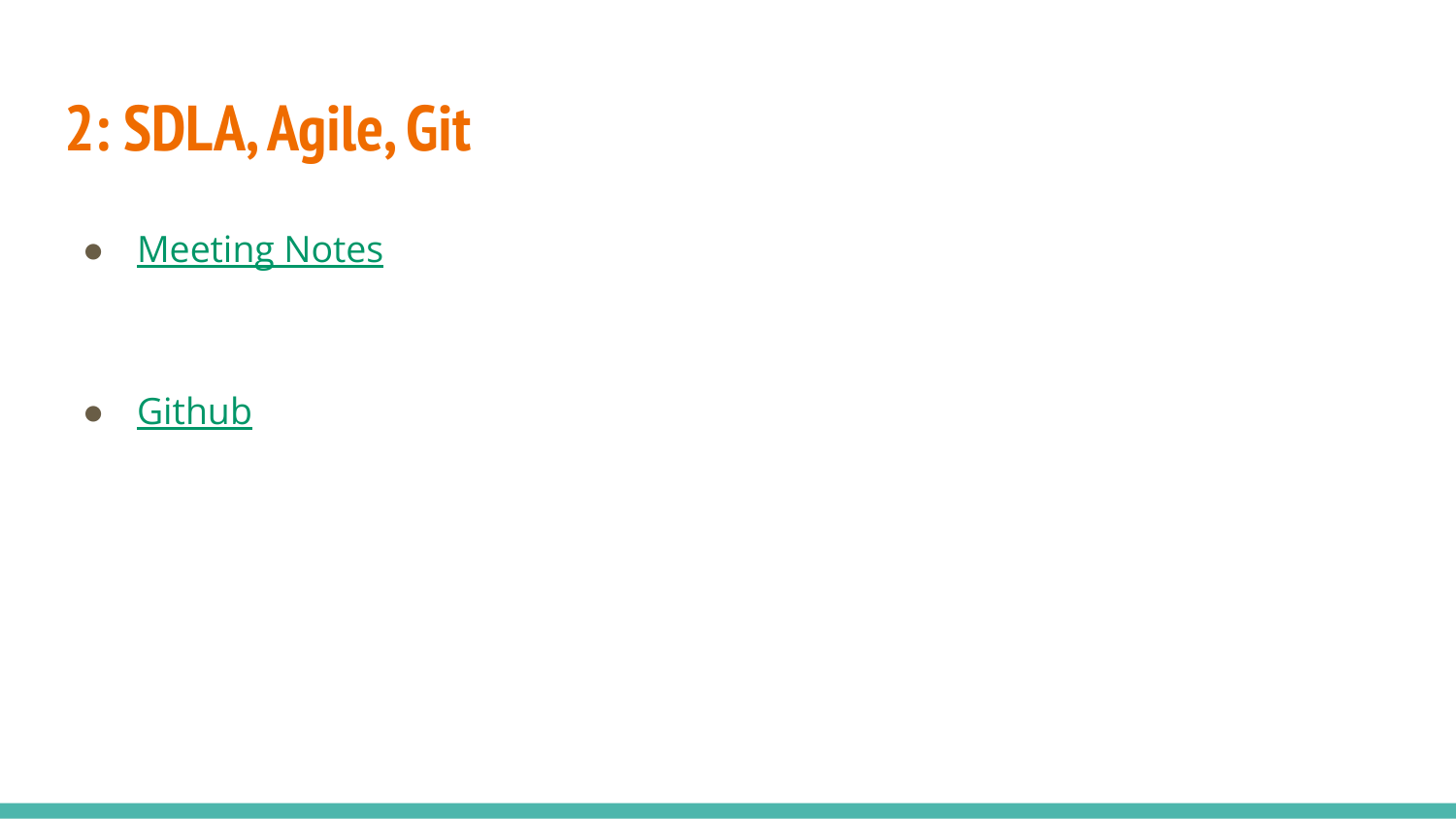

# 2: SDLA, Agile, Git
Meeting Notes

Github